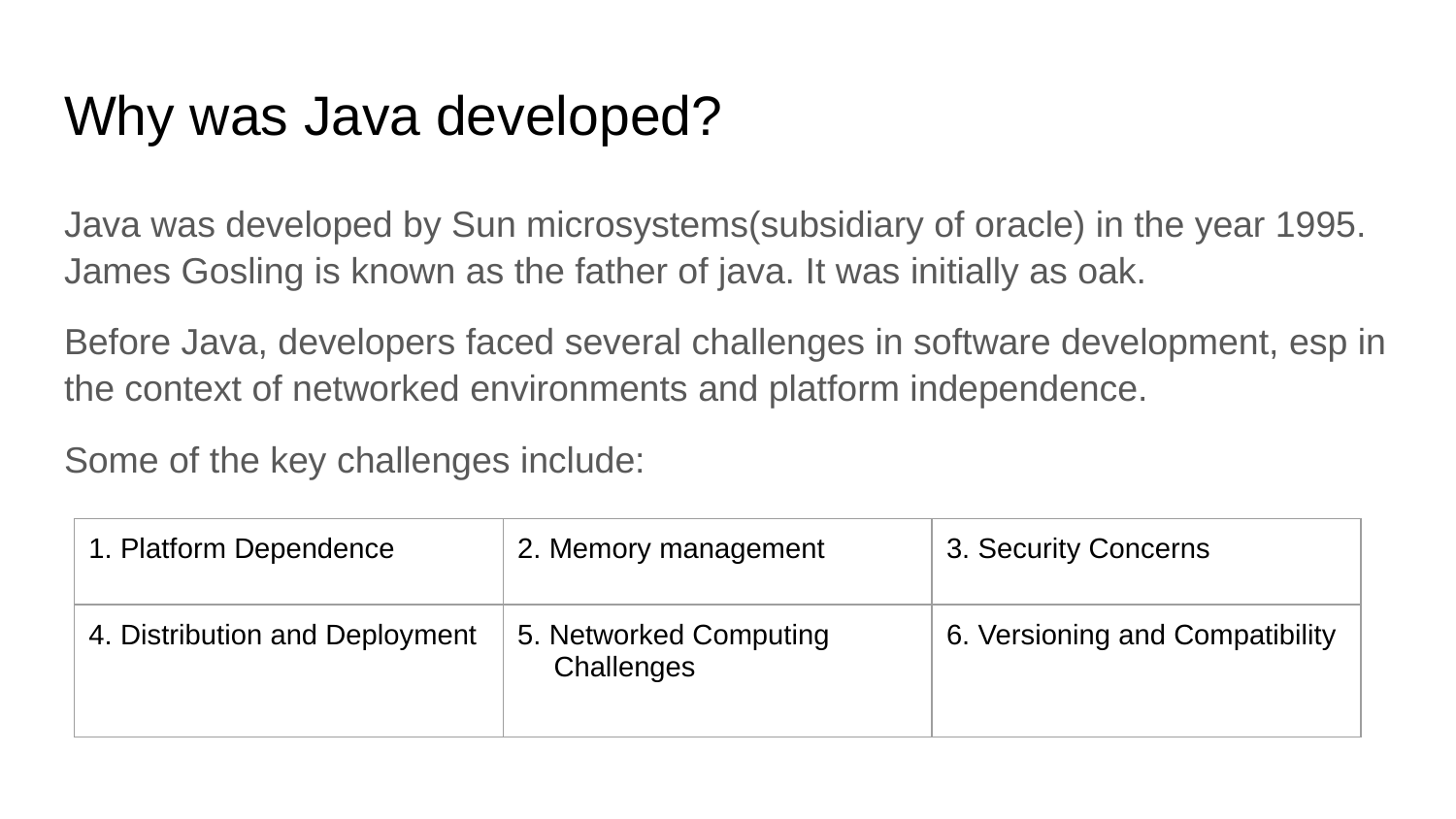

# Why was Java developed?
Java was developed by Sun microsystems(subsidiary of oracle) in the year 1995. James Gosling is known as the father of java. It was initially as oak.
Before Java, developers faced several challenges in software development, esp in the context of networked environments and platform independence.
Some of the key challenges include:

| 1. Platform Dependence | 2. Memory management | 3. Security Concerns |
| --- | --- | --- |
| 4. Distribution and Deployment | 5. Networked Computing Challenges | 6. Versioning and Compatibility |